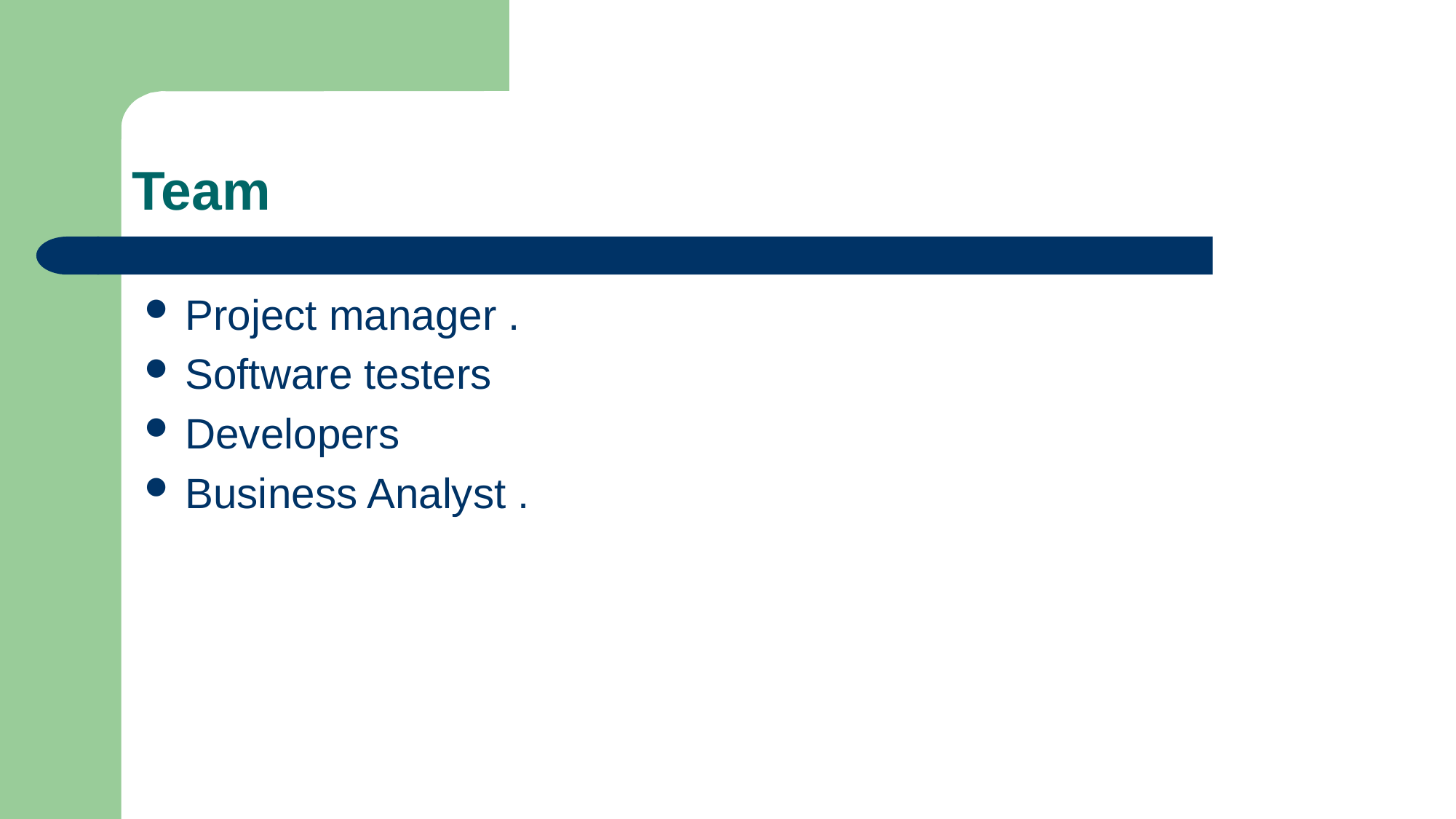

# Team
Project manager .
Software testers
Developers
Business Analyst .